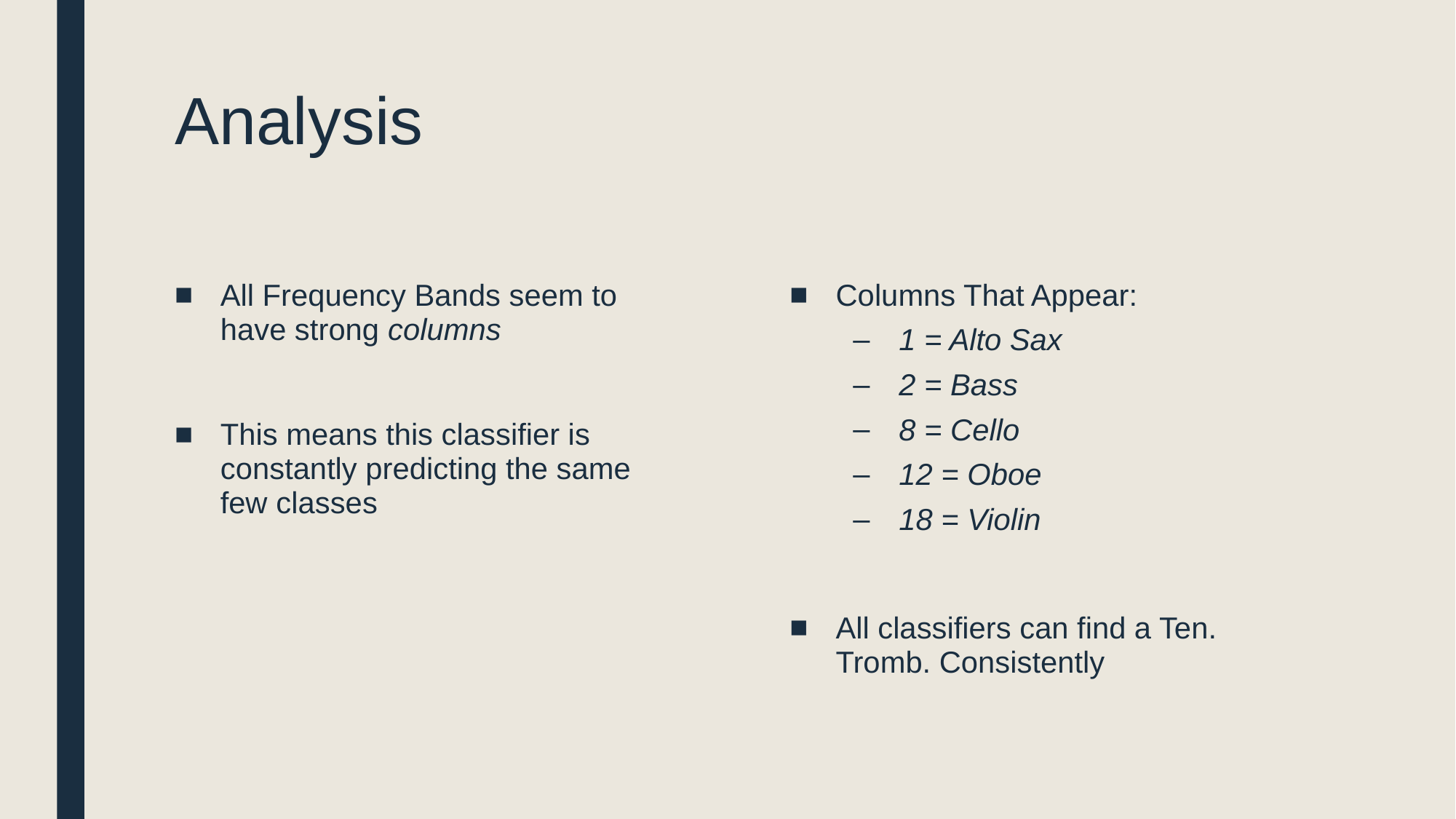

# Analysis
All Frequency Bands seem to have strong columns

This means this classifier is constantly predicting the same few classes
Columns That Appear:
1 = Alto Sax
2 = Bass
8 = Cello
12 = Oboe
18 = Violin

All classifiers can find a Ten. Tromb. Consistently